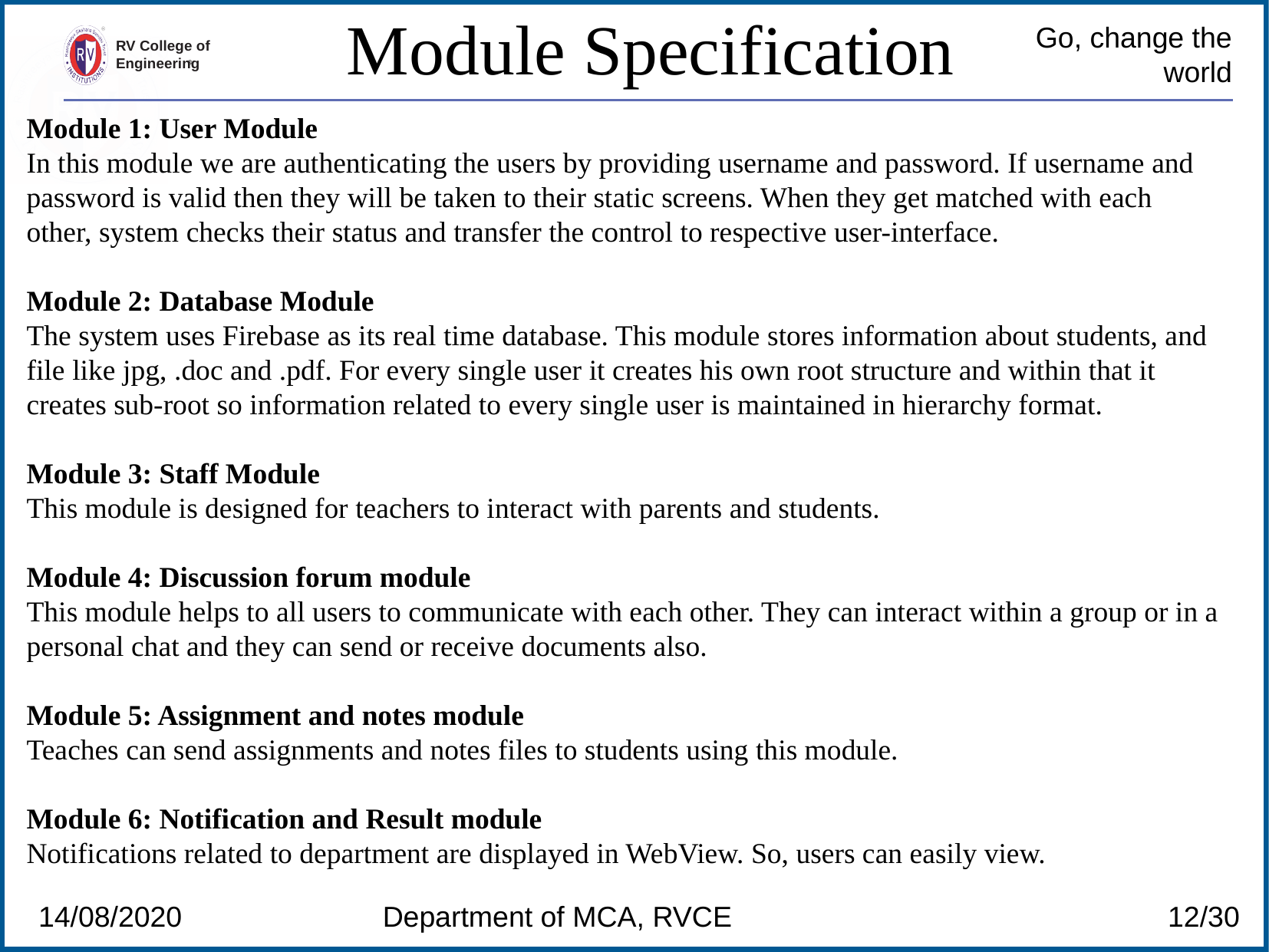

Module Specification

# Go, change the world
RV College of
Engineering

Module 1: User Module
In this module we are authenticating the users by providing username and password. If username and password is valid then they will be taken to their static screens. When they get matched with each other, system checks their status and transfer the control to respective user-interface.

Module 2: Database Module
The system uses Firebase as its real time database. This module stores information about students, and file like jpg, .doc and .pdf. For every single user it creates his own root structure and within that it creates sub-root so information related to every single user is maintained in hierarchy format.

Module 3: Staff Module
This module is designed for teachers to interact with parents and students.

Module 4: Discussion forum module
This module helps to all users to communicate with each other. They can interact within a group or in a personal chat and they can send or receive documents also.

Module 5: Assignment and notes module
Teaches can send assignments and notes files to students using this module.

Module 6: Notification and Result module
Notifications related to department are displayed in WebView. So, users can easily view.

14/08/2020                         Department of MCA, RVCE		                          12/30